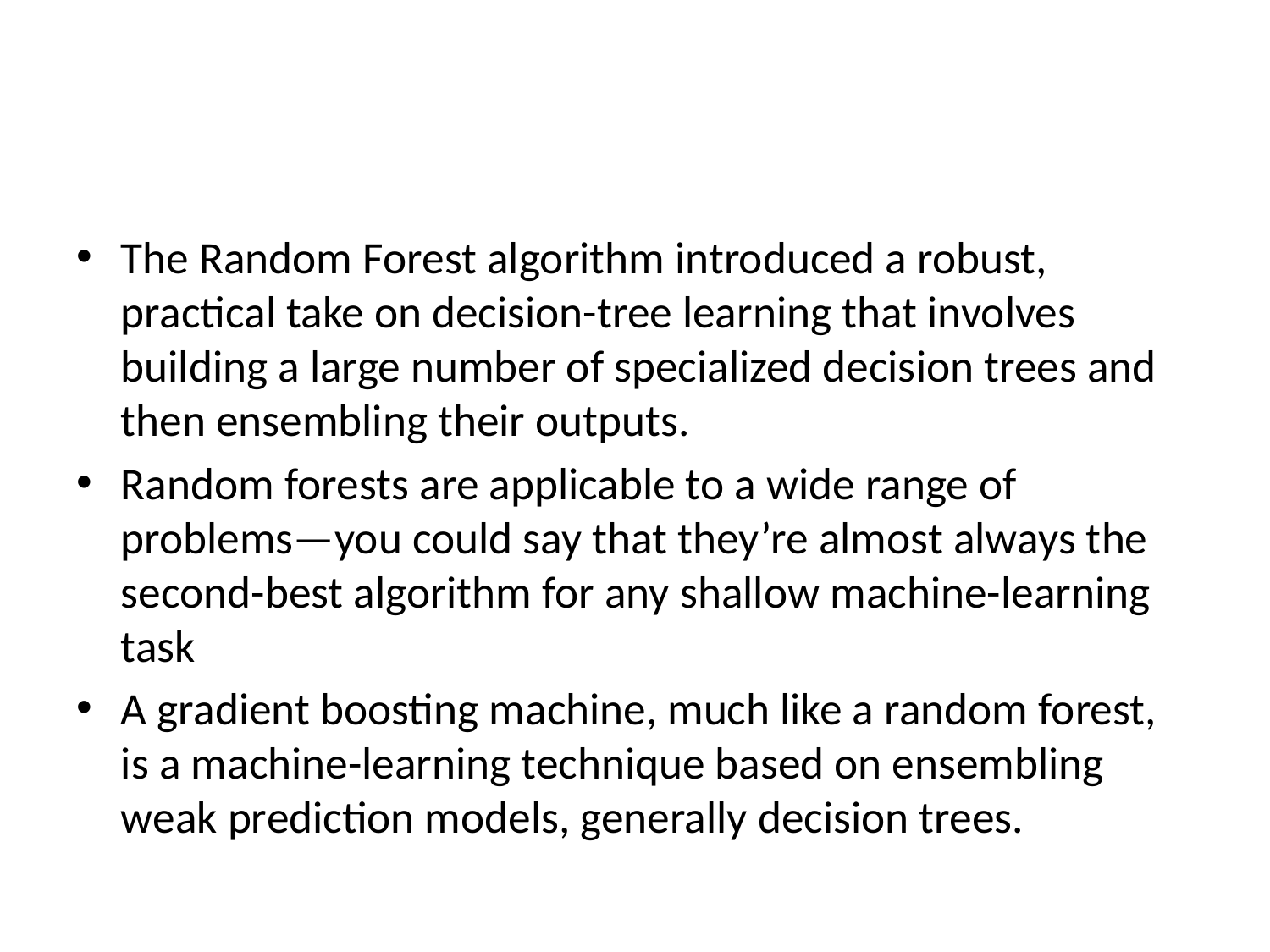

#
The Random Forest algorithm introduced a robust, practical take on decision-tree learning that involves building a large number of specialized decision trees and then ensembling their outputs.
Random forests are applicable to a wide range of problems—you could say that they’re almost always the second-best algorithm for any shallow machine-learning task
A gradient boosting machine, much like a random forest, is a machine-learning technique based on ensembling weak prediction models, generally decision trees.